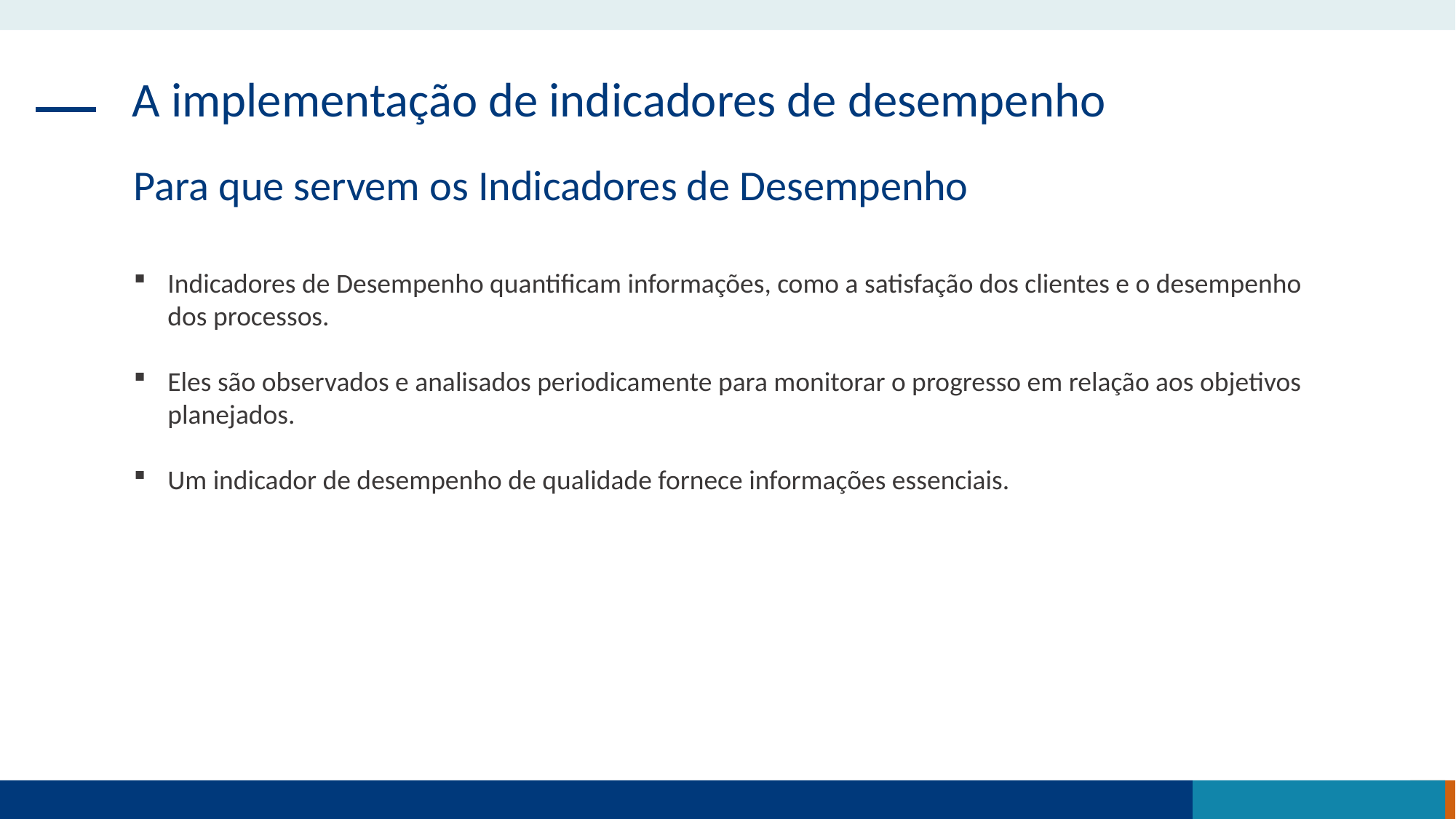

A implementação de indicadores de desempenho

Para que servem os Indicadores de Desempenho
Indicadores de Desempenho quantificam informações, como a satisfação dos clientes e o desempenho dos processos.

Eles são observados e analisados periodicamente para monitorar o progresso em relação aos objetivos planejados.

Um indicador de desempenho de qualidade fornece informações essenciais.